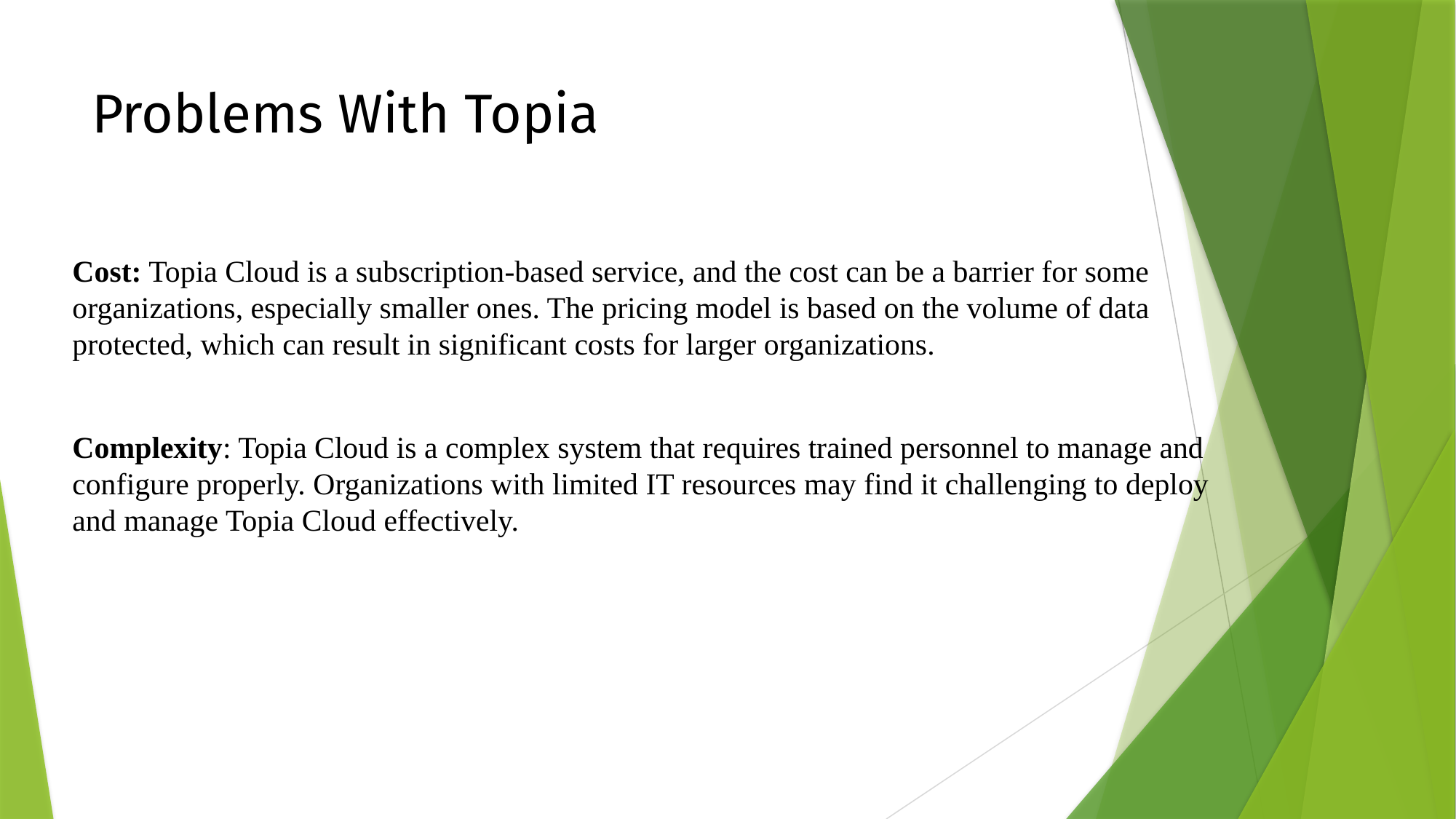

# Problems With Topia

Cost: Topia Cloud is a subscription-based service, and the cost can be a barrier for some organizations, especially smaller ones. The pricing model is based on the volume of data protected, which can result in significant costs for larger organizations.

Complexity: Topia Cloud is a complex system that requires trained personnel to manage and configure properly. Organizations with limited IT resources may find it challenging to deploy and manage Topia Cloud effectively.